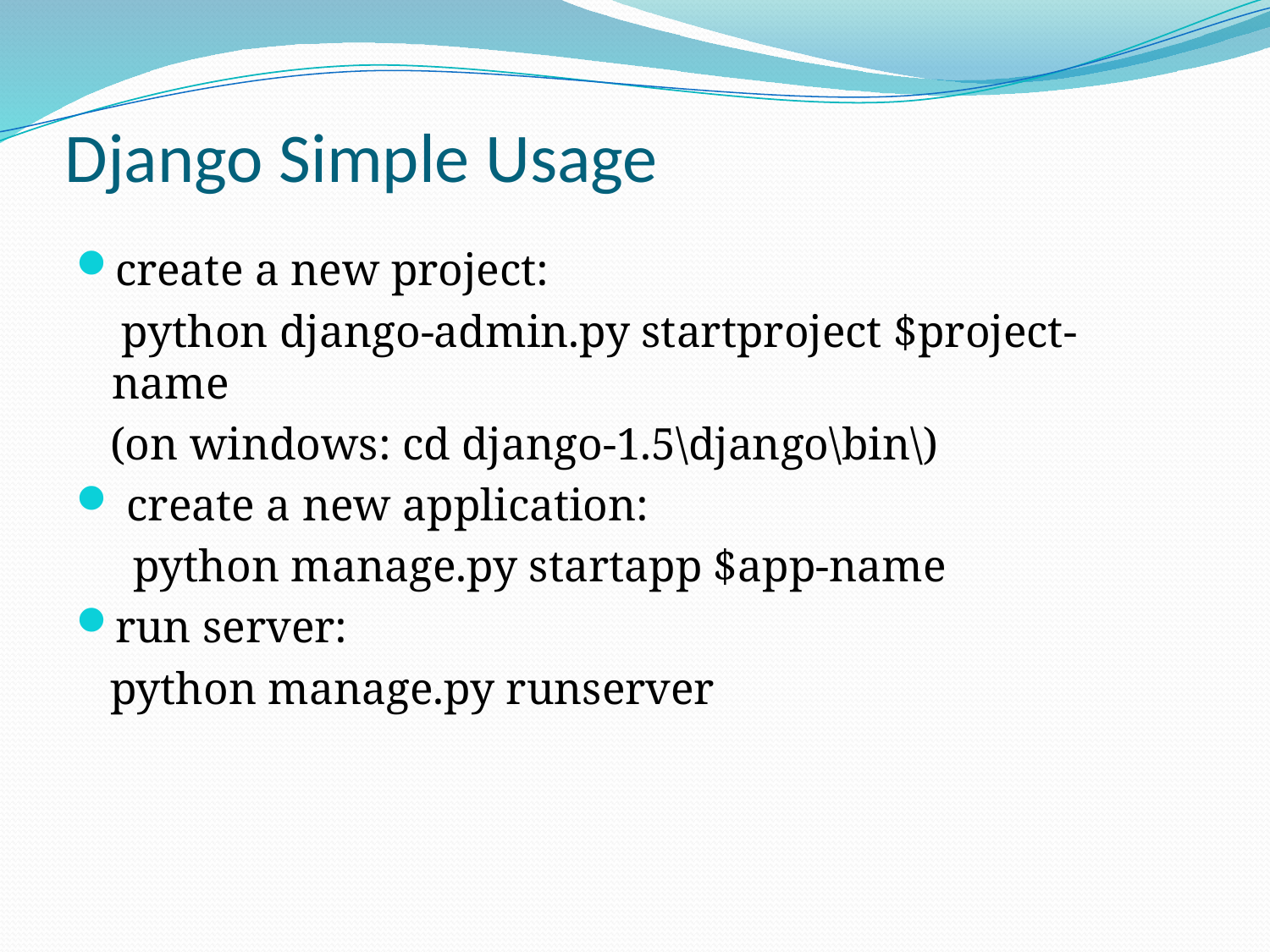

# Django Simple Usage
create a new project:
    python django-admin.py startproject $project-name
   (on windows: cd django-1.5\django\bin\)
 create a new application:
     python manage.py startapp $app-name
run server:
   python manage.py runserver